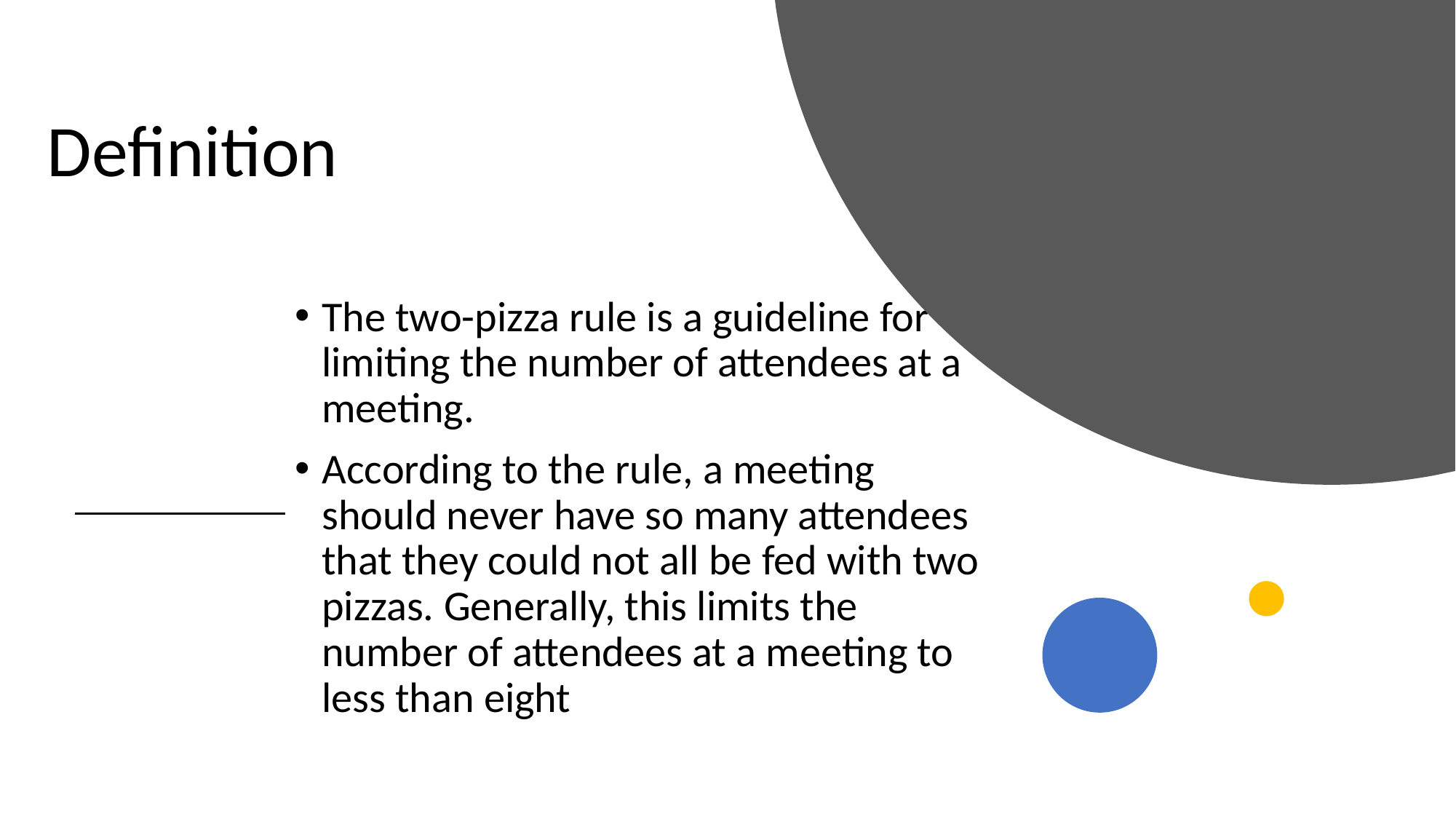

# Definition
The two-pizza rule is a guideline for limiting the number of attendees at a meeting.
According to the rule, a meeting should never have so many attendees that they could not all be fed with two pizzas. Generally, this limits the number of attendees at a meeting to less than eight